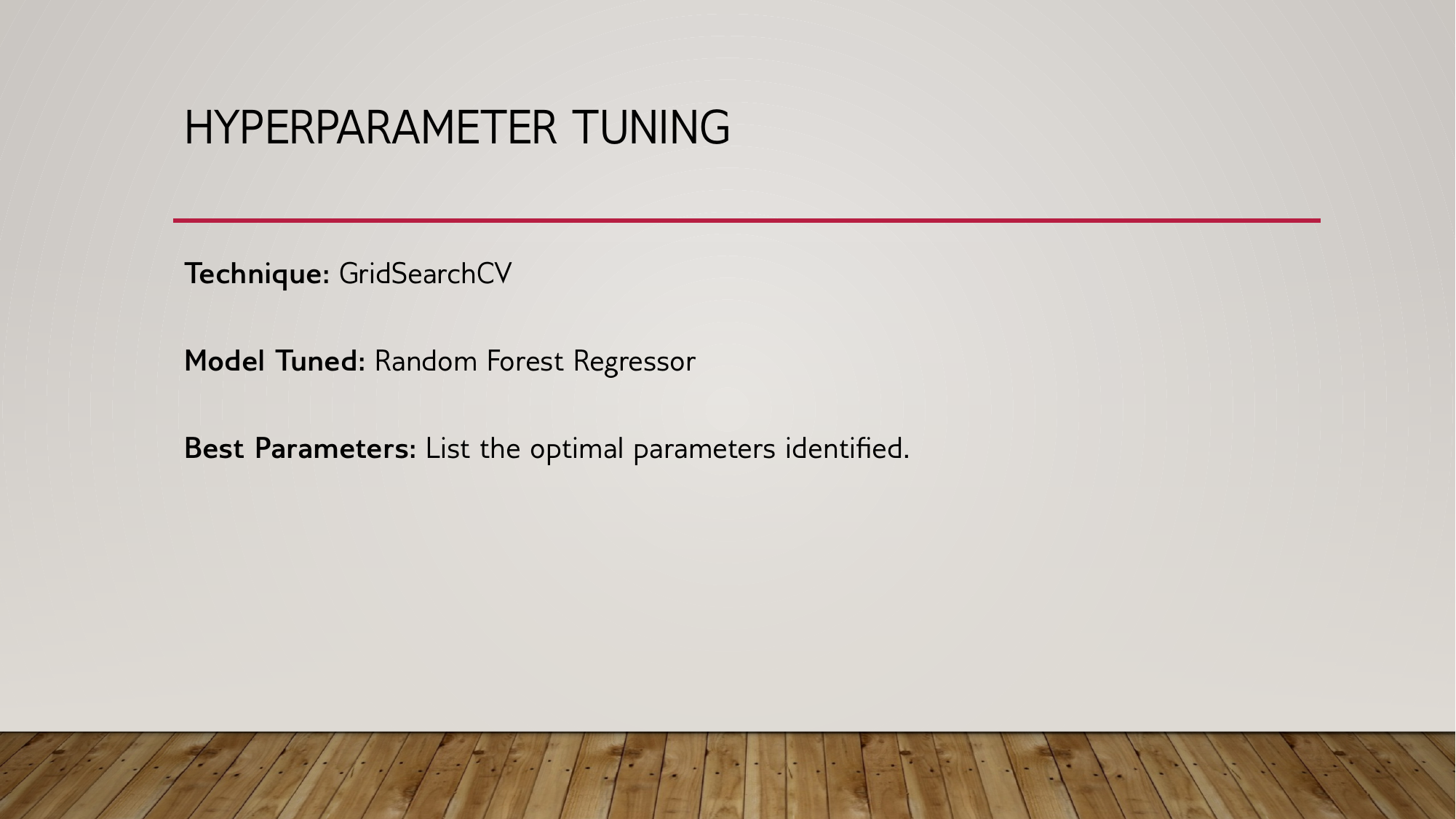

# Hyperparameter Tuning
Technique: GridSearchCV
Model Tuned: Random Forest Regressor
Best Parameters: List the optimal parameters identified.